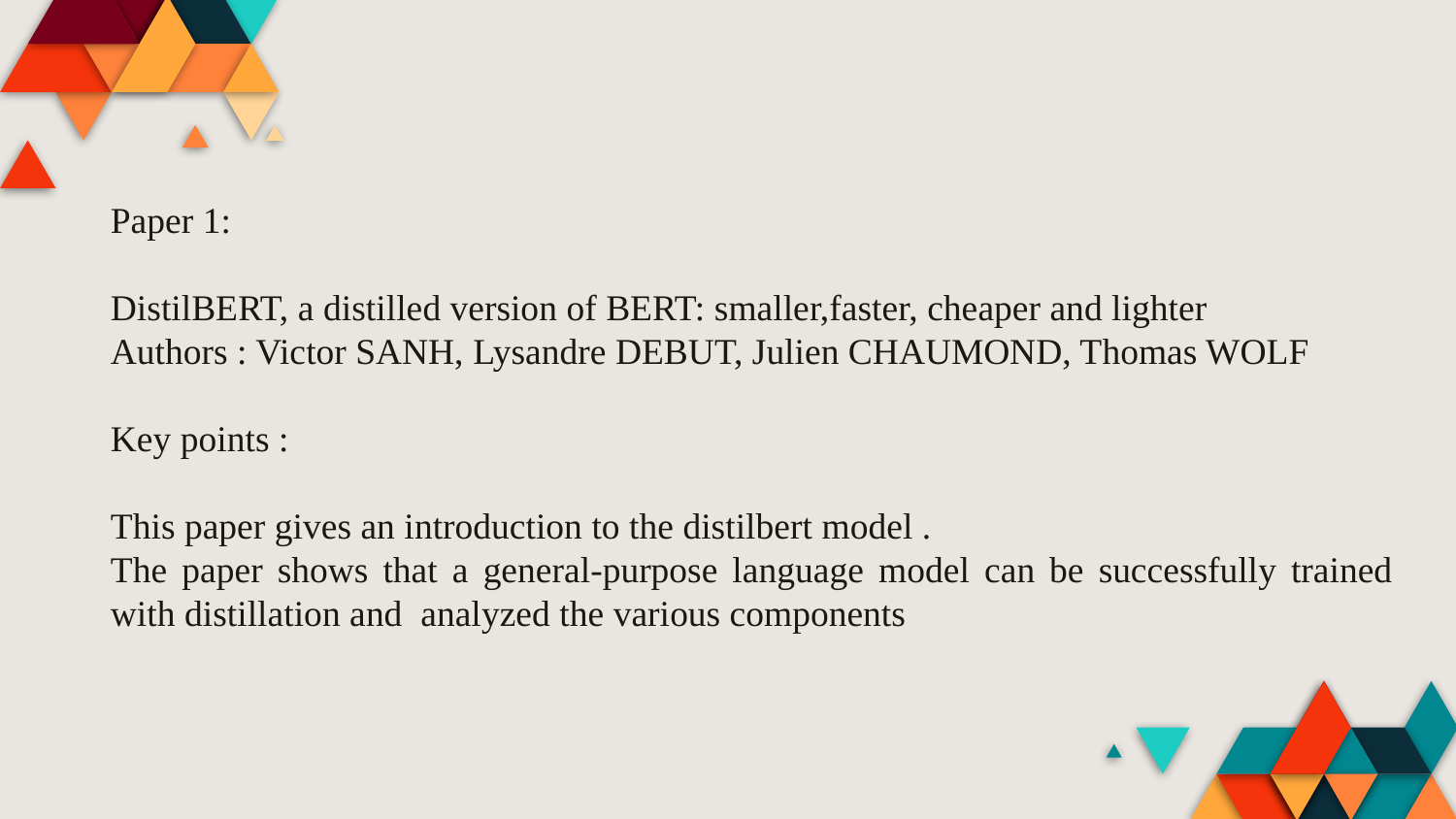

Paper 1:

DistilBERT, a distilled version of BERT: smaller,faster, cheaper and lighter
Authors : Victor SANH, Lysandre DEBUT, Julien CHAUMOND, Thomas WOLF

Key points :

This paper gives an introduction to the distilbert model .
The paper shows that a general-purpose language model can be successfully trained with distillation and  analyzed the various components